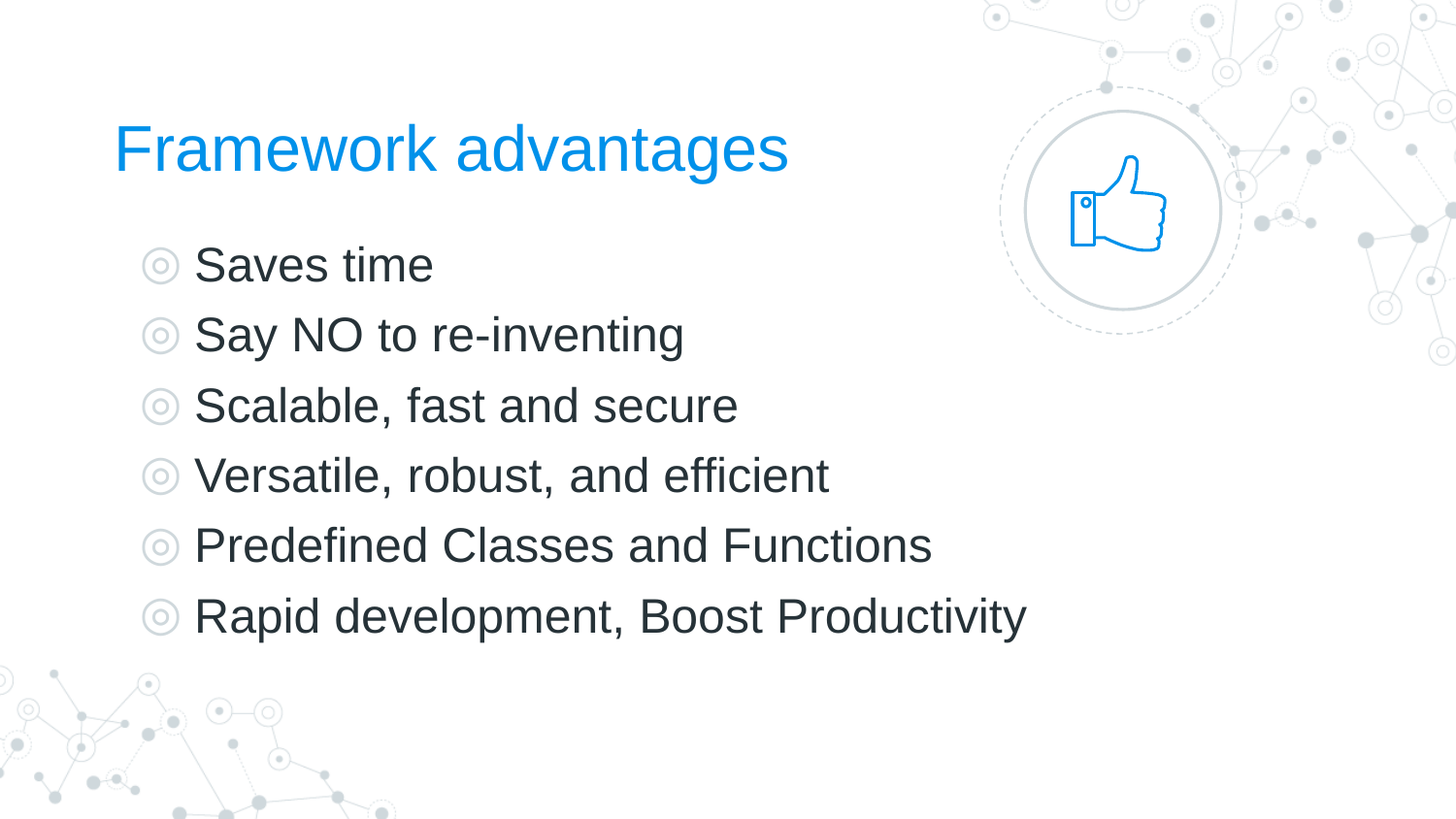

# Framework advantages

Saves time
Say NO to re-inventing
Scalable, fast and secure
Versatile, robust, and efficient
Predefined Classes and Functions
Rapid development, Boost Productivity